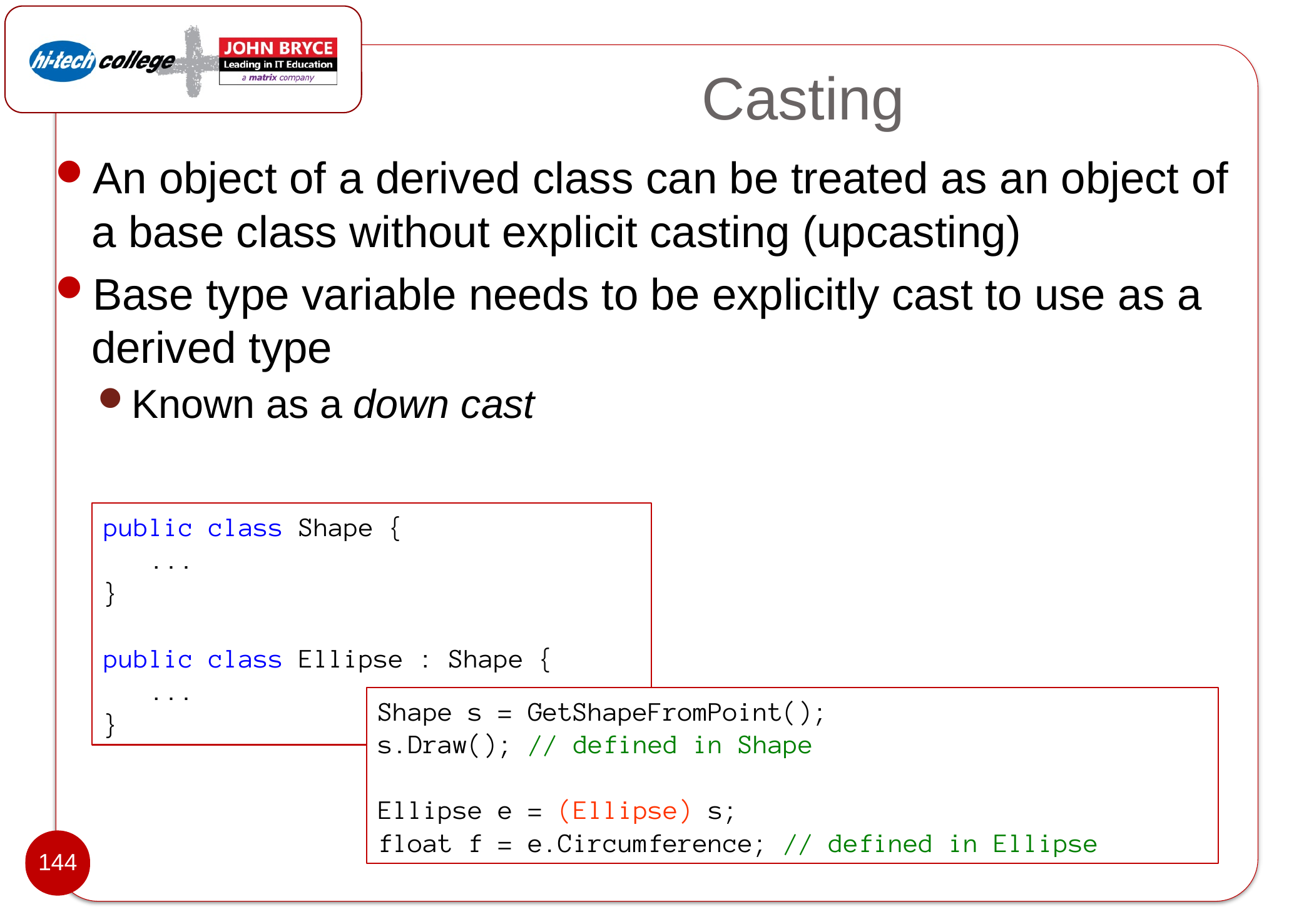

# Casting
An object of a derived class can be treated as an object of a base class without explicit casting (upcasting)
Base type variable needs to be explicitly cast to use as a derived type
Known as a down cast
public class Shape {
	...
}

public class Ellipse : Shape {
	...
}
Shape s = GetShapeFromPoint();
s.Draw(); // defined in Shape

Ellipse e = (Ellipse) s;
float f = e.Circumference; // defined in Ellipse
144